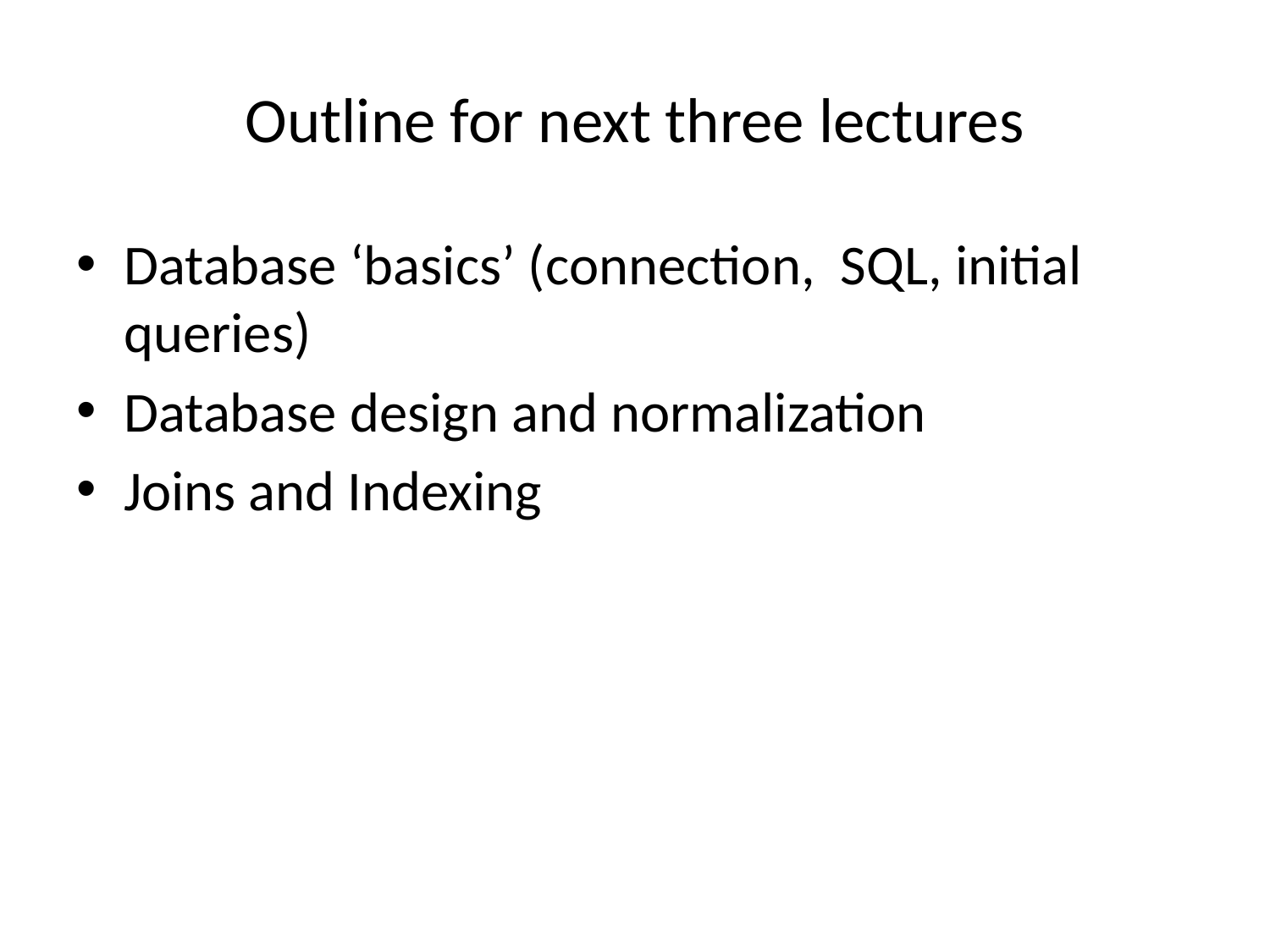

# Outline for next three lectures
Database ‘basics’ (connection,  SQL, initial queries)
Database design and normalization
Joins and Indexing